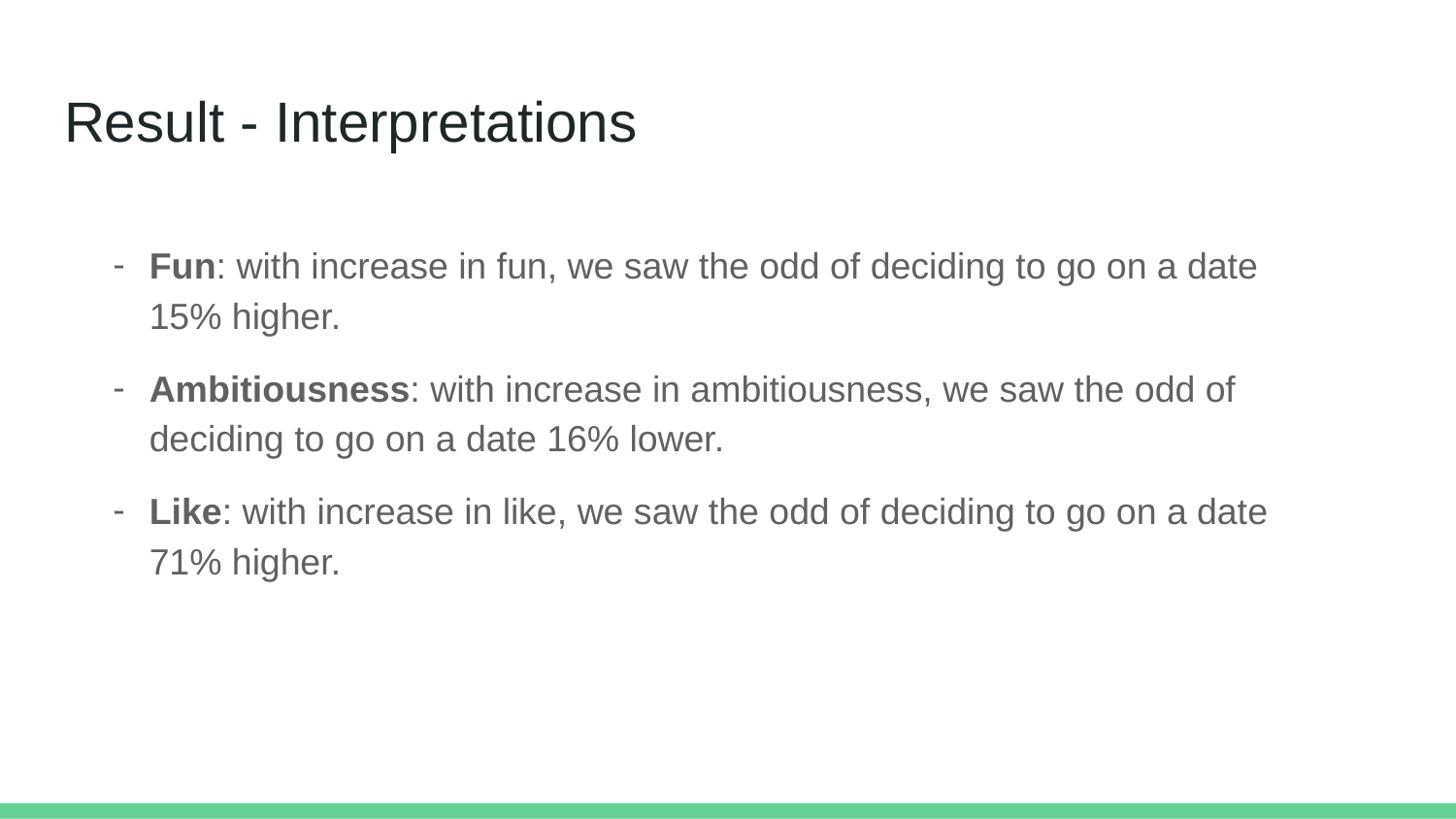

# Result - Interpretations
Fun: with increase in fun, we saw the odd of deciding to go on a date 15% higher.
Ambitiousness: with increase in ambitiousness, we saw the odd of deciding to go on a date 16% lower.
Like: with increase in like, we saw the odd of deciding to go on a date 71% higher.